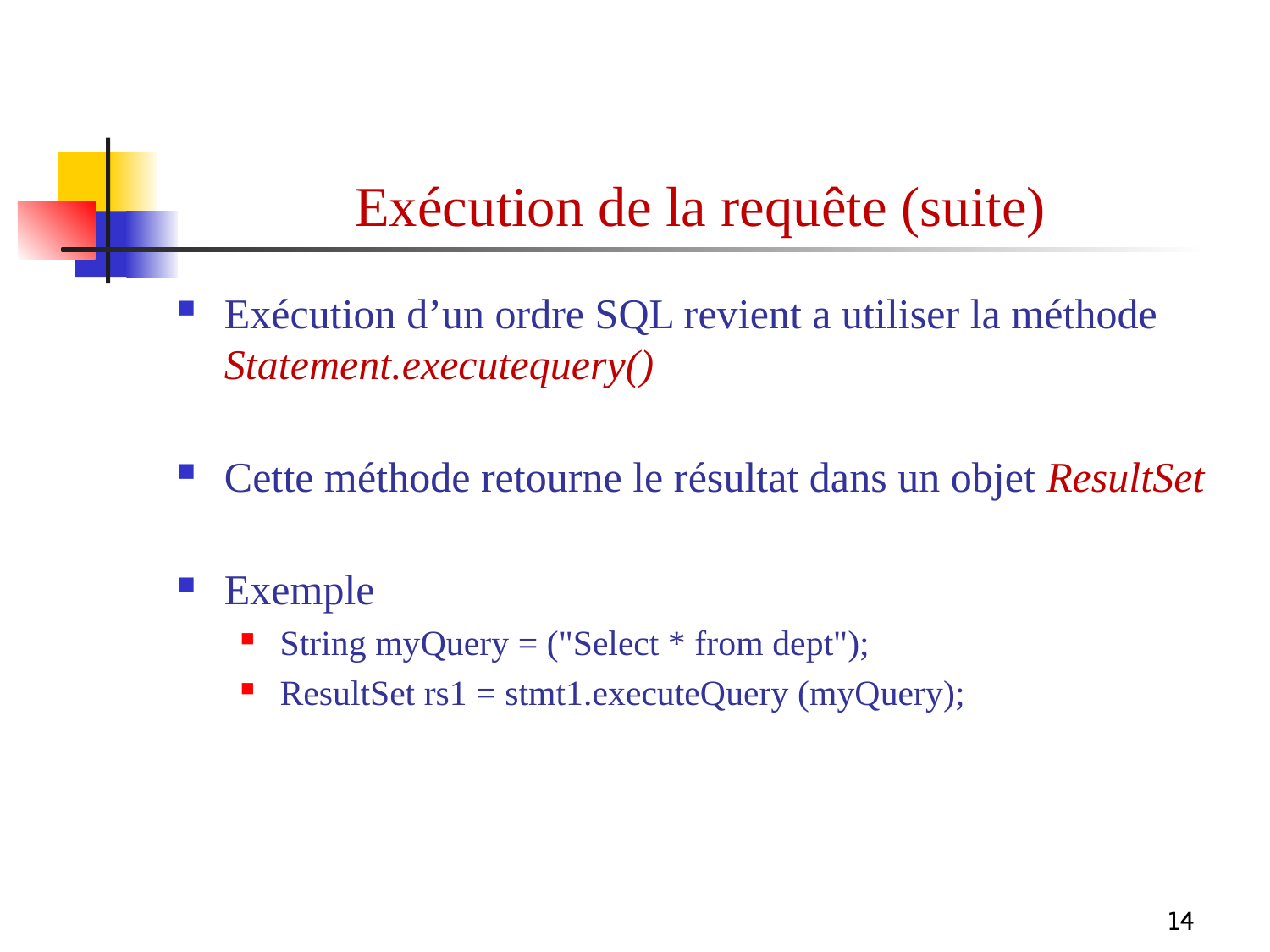

Exécution de la requête (suite)
Exécution d’un ordre SQL revient a utiliser la méthode Statement.executequery()

Cette méthode retourne le résultat dans un objet ResultSet

Exemple
String myQuery = ("Select * from dept");
ResultSet rs1 = stmt1.executeQuery (myQuery);

14